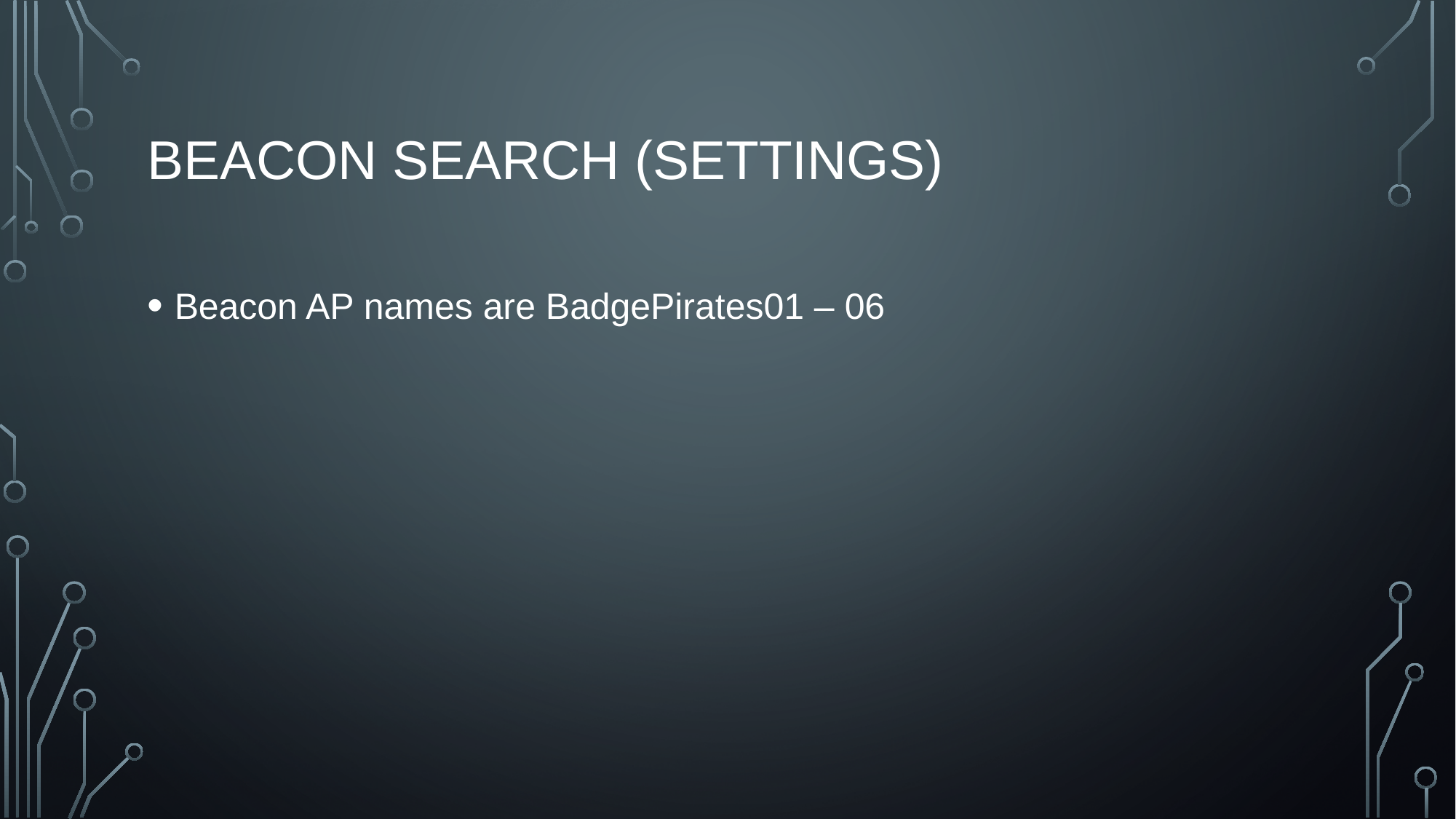

# Beacon Search (Settings)
Beacon AP names are BadgePirates01 – 06